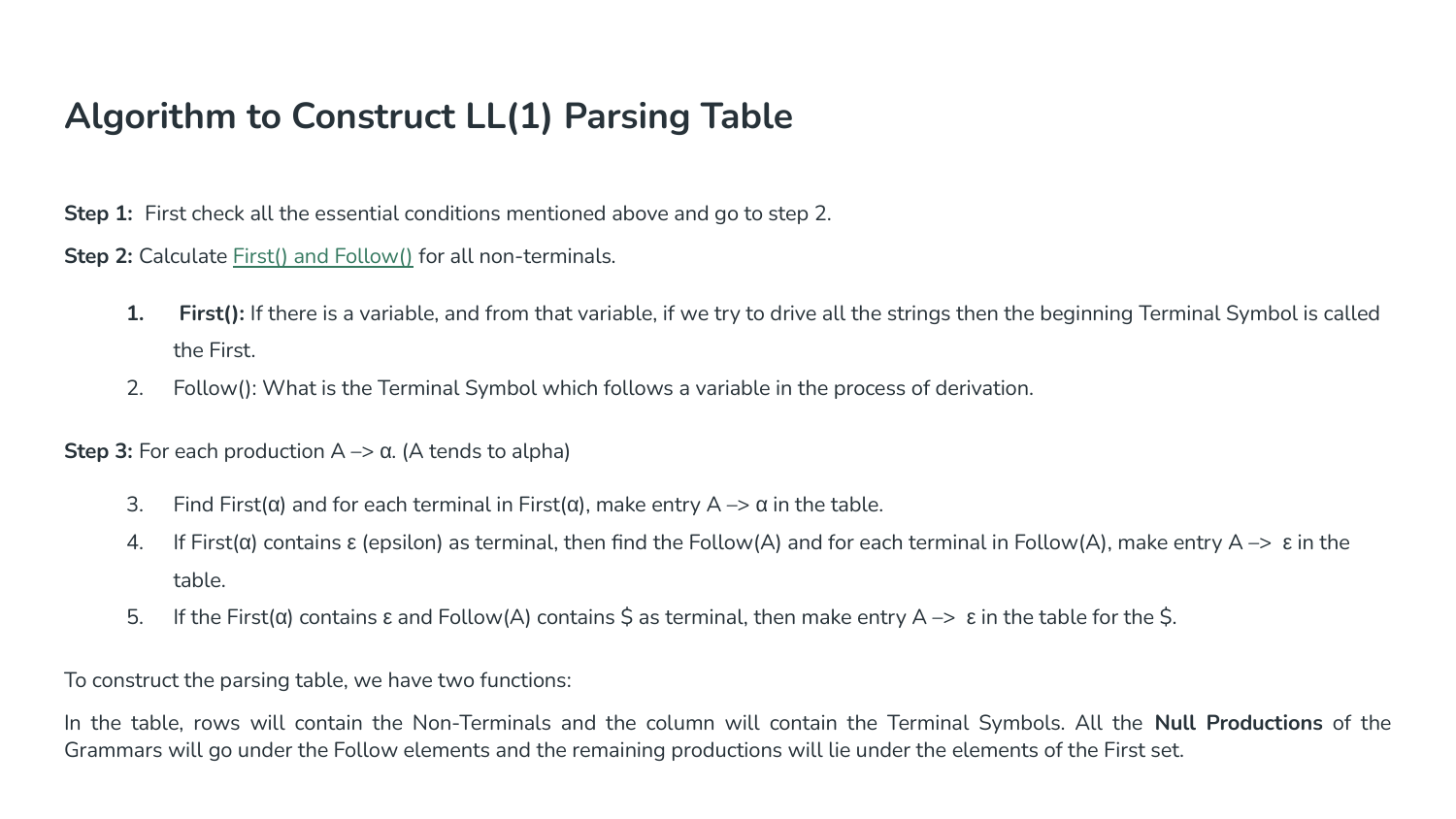

# Algorithm to Construct LL(1) Parsing Table

Step 1:  First check all the essential conditions mentioned above and go to step 2.
Step 2: Calculate First() and Follow() for all non-terminals.
 First(): If there is a variable, and from that variable, if we try to drive all the strings then the beginning Terminal Symbol is called the First.
Follow(): What is the Terminal Symbol which follows a variable in the process of derivation.
Step 3: For each production A –> α. (A tends to alpha)
Find First(α) and for each terminal in First(α), make entry A –> α in the table.
If First(α) contains ε (epsilon) as terminal, then find the Follow(A) and for each terminal in Follow(A), make entry A –>  ε in the table.
If the First(α) contains ε and Follow(A) contains $ as terminal, then make entry A –>  ε in the table for the $.
To construct the parsing table, we have two functions:
In the table, rows will contain the Non-Terminals and the column will contain the Terminal Symbols. All the Null Productions of the Grammars will go under the Follow elements and the remaining productions will lie under the elements of the First set.